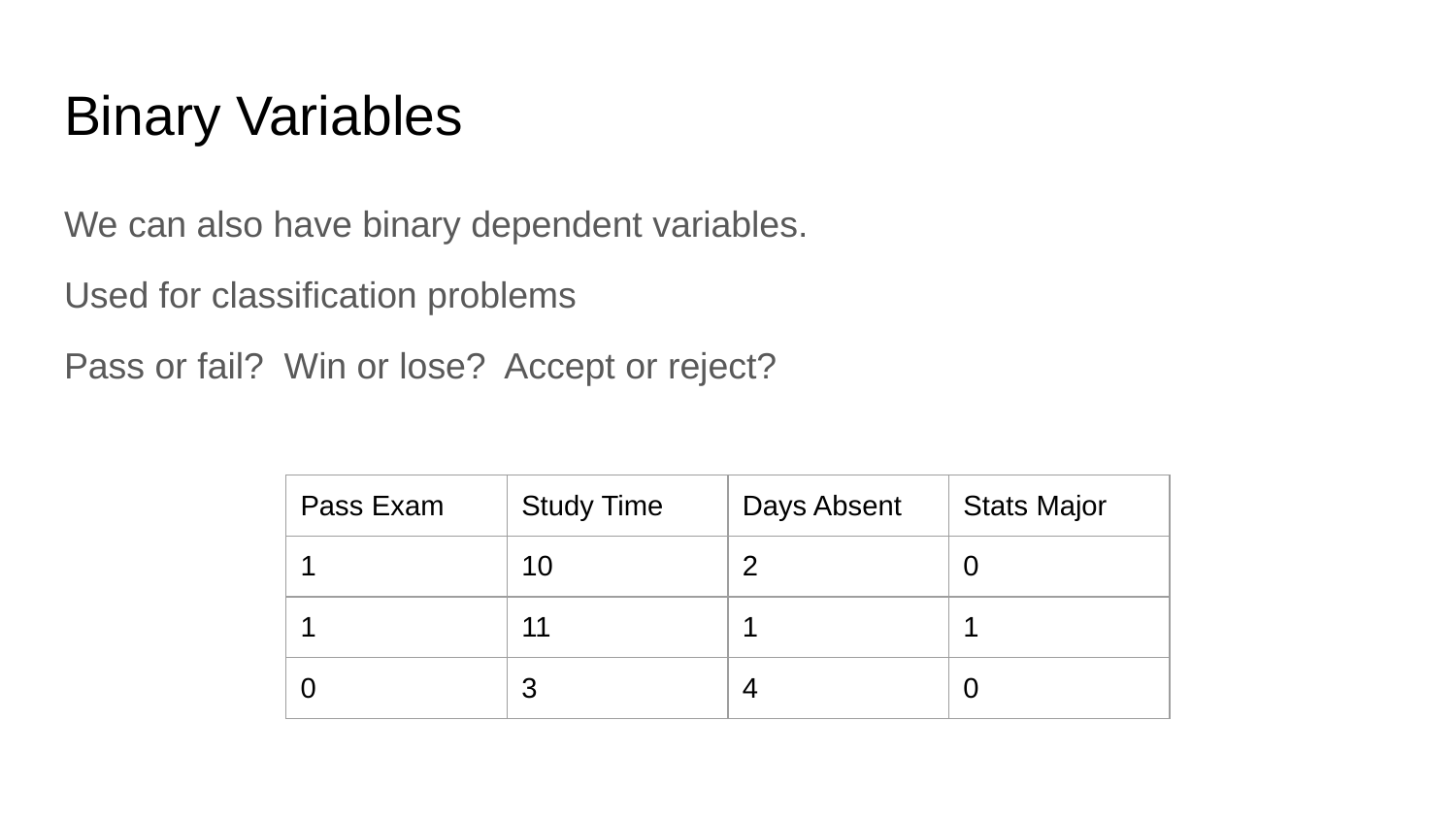

# Binary Variables
We can also have binary dependent variables.
Used for classification problems
Pass or fail?  Win or lose?  Accept or reject?
| Pass Exam | Study Time | Days Absent | Stats Major |
| --- | --- | --- | --- |
| 1 | 10 | 2 | 0 |
| 1 | 11 | 1 | 1 |
| 0 | 3 | 4 | 0 |